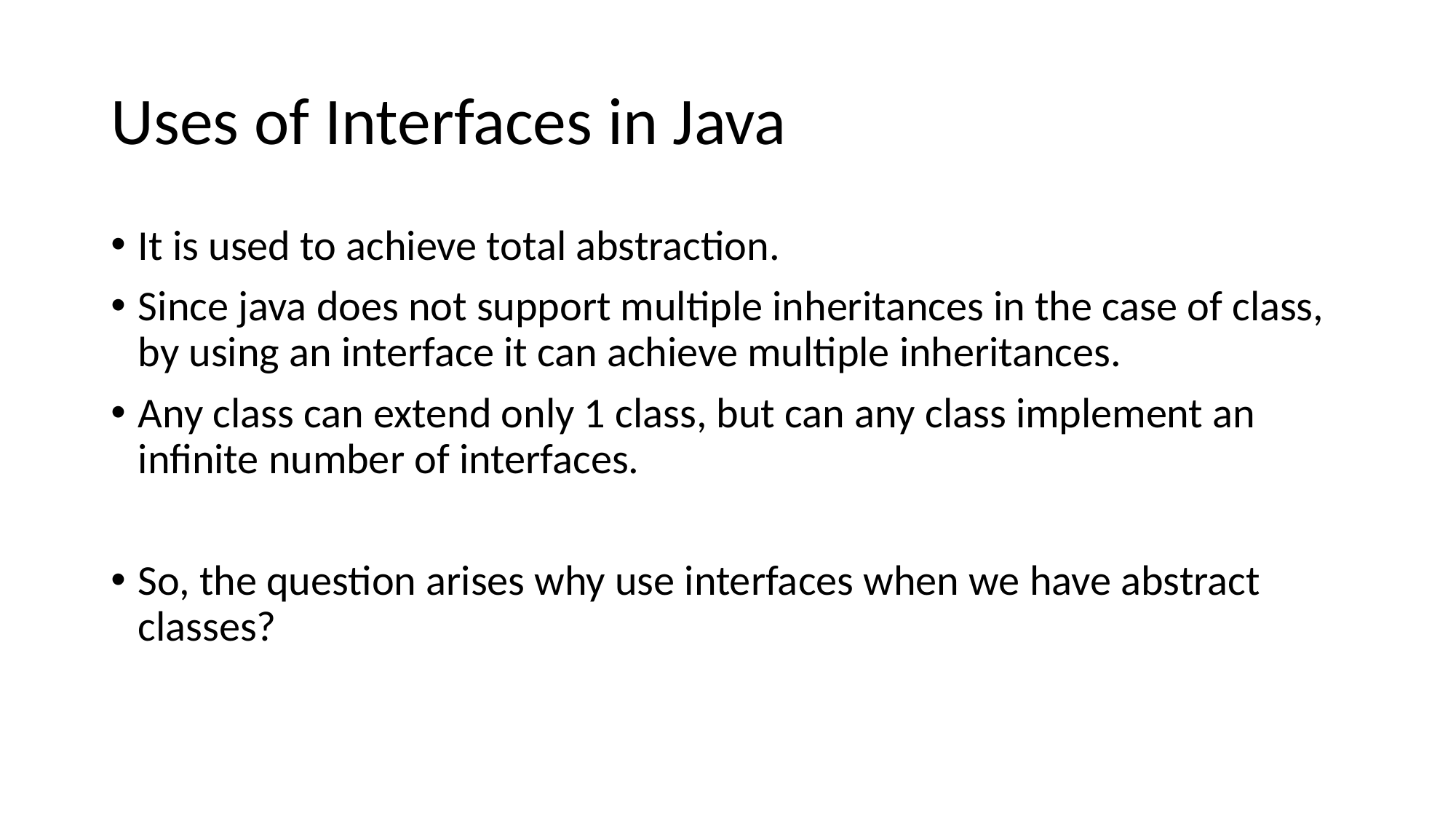

# Uses of Interfaces in Java
It is used to achieve total abstraction.
Since java does not support multiple inheritances in the case of class, by using an interface it can achieve multiple inheritances.
Any class can extend only 1 class, but can any class implement an infinite number of interfaces.

So, the question arises why use interfaces when we have abstract classes?